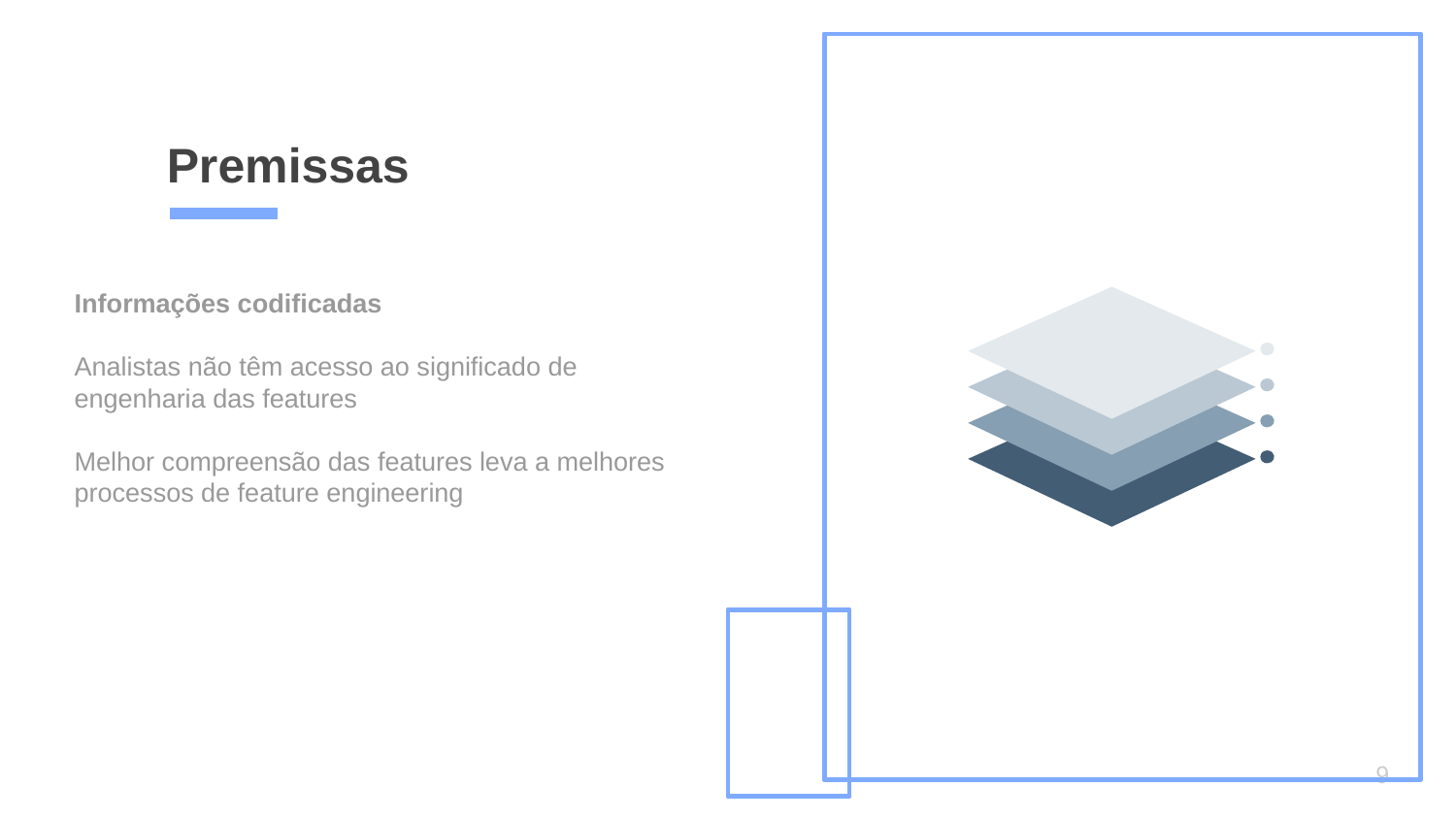

# Premissas

Informações codificadas

Analistas não têm acesso ao significado de engenharia das features

Melhor compreensão das features leva a melhores processos de feature engineering

9